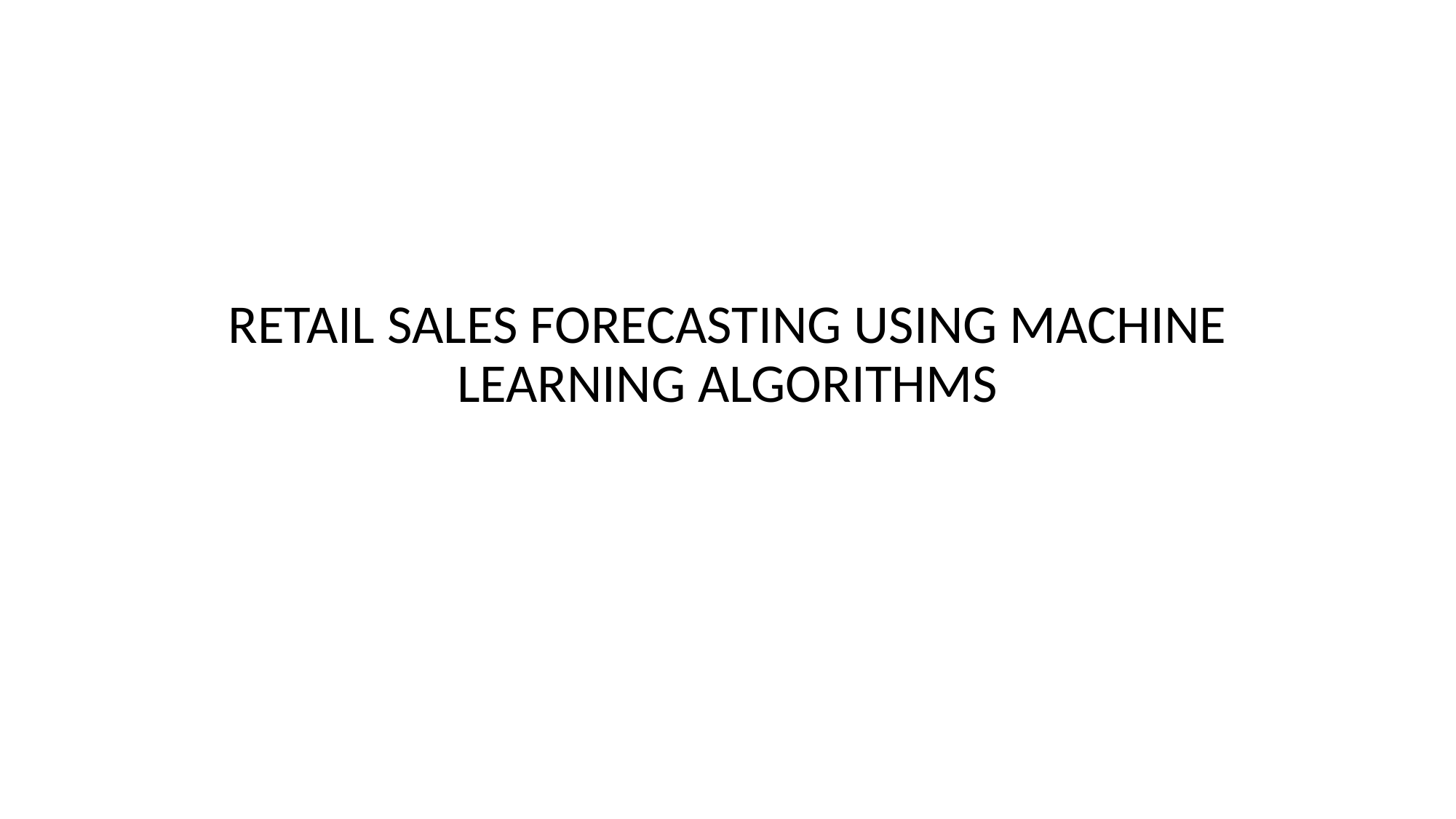

# RETAIL SALES FORECASTING USING MACHINE LEARNING ALGORITHMS